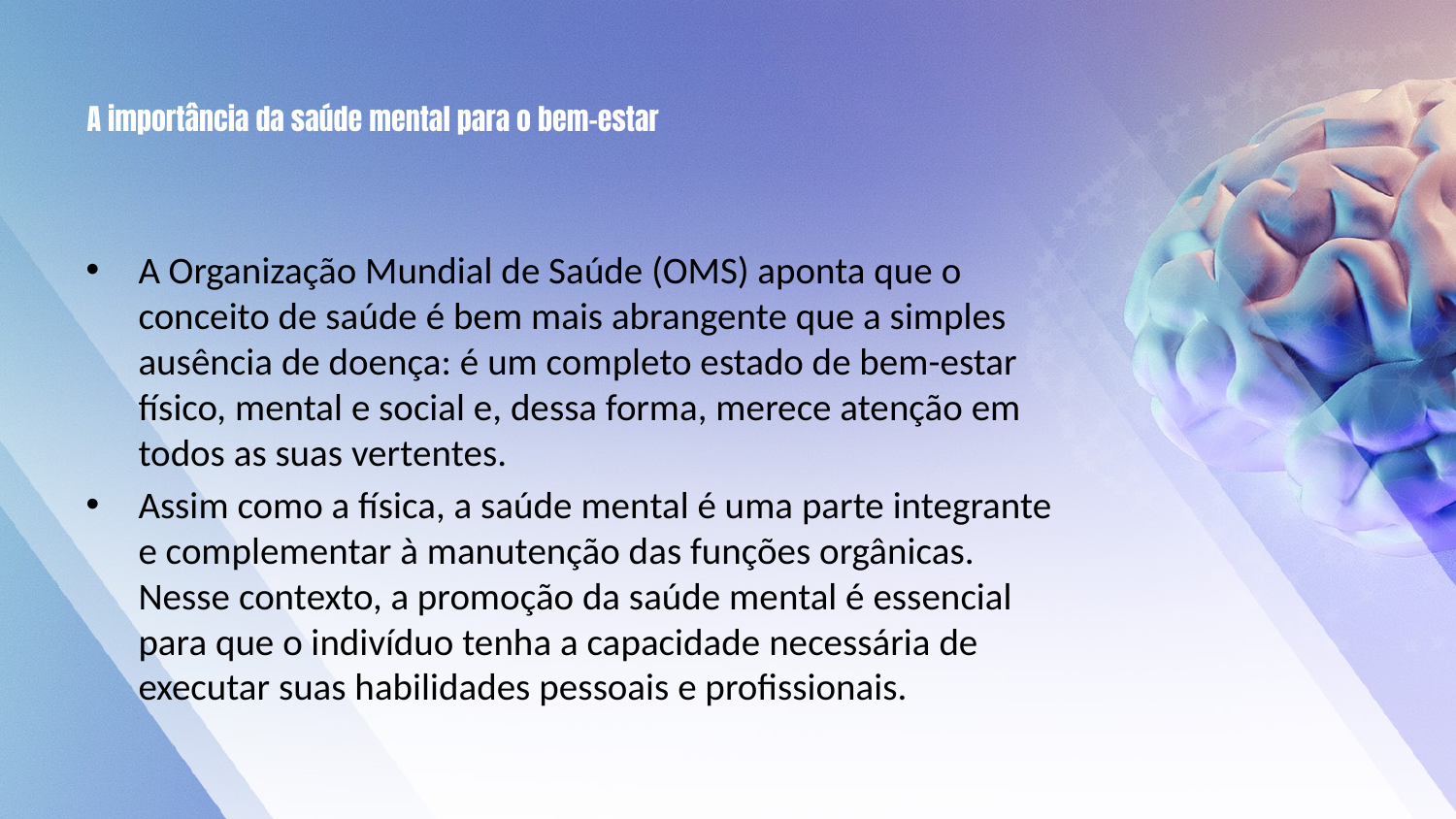

# A importância da saúde mental para o bem-estar
A Organização Mundial de Saúde (OMS) aponta que o conceito de saúde é bem mais abrangente que a simples ausência de doença: é um completo estado de bem-estar físico, mental e social e, dessa forma, merece atenção em todos as suas vertentes.
Assim como a física, a saúde mental é uma parte integrante e complementar à manutenção das funções orgânicas. Nesse contexto, a promoção da saúde mental é essencial para que o indivíduo tenha a capacidade necessária de executar suas habilidades pessoais e profissionais.